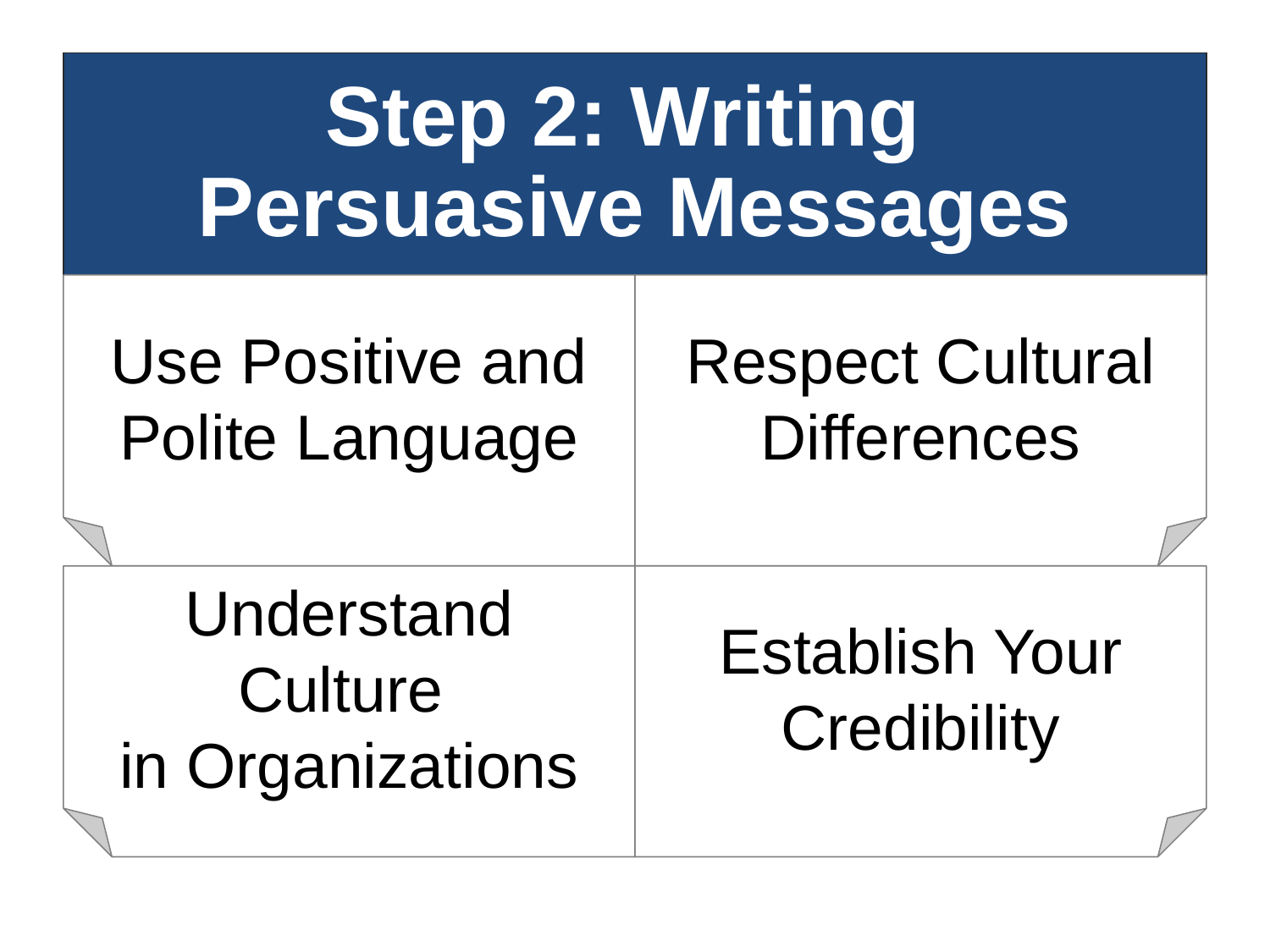

# Step 2: Writing Persuasive Messages
Use Positive and Polite Language
Respect Cultural Differences
Understand Culture
in Organizations
Establish Your Credibility